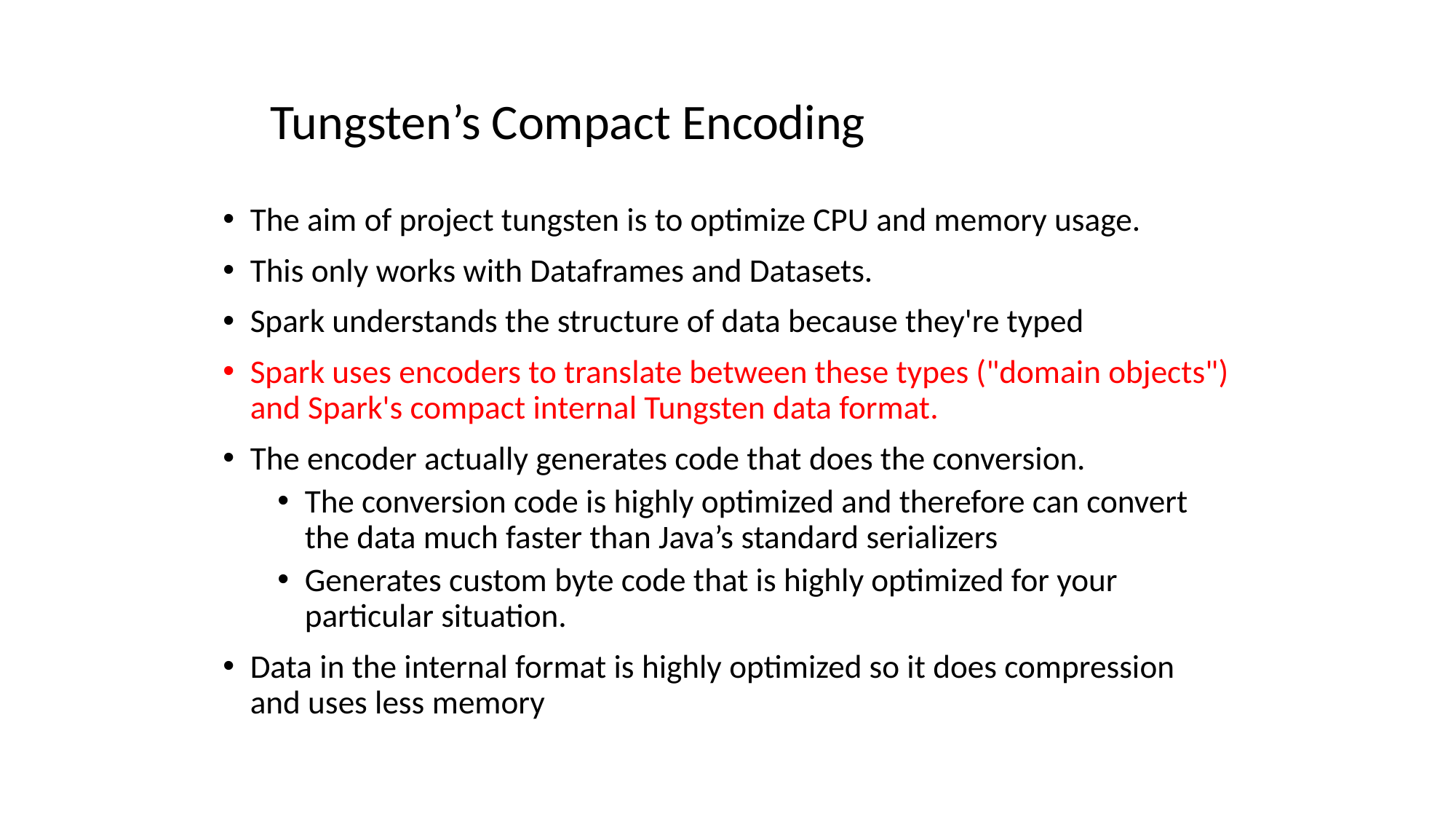

# Tungsten’s Compact Encoding
The aim of project tungsten is to optimize CPU and memory usage.
This only works with Dataframes and Datasets.
Spark understands the structure of data because they're typed
Spark uses encoders to translate between these types ("domain objects") and Spark's compact internal Tungsten data format.
The encoder actually generates code that does the conversion.
The conversion code is highly optimized and therefore can convert the data much faster than Java’s standard serializers
Generates custom byte code that is highly optimized for your particular situation.
Data in the internal format is highly optimized so it does compression and uses less memory